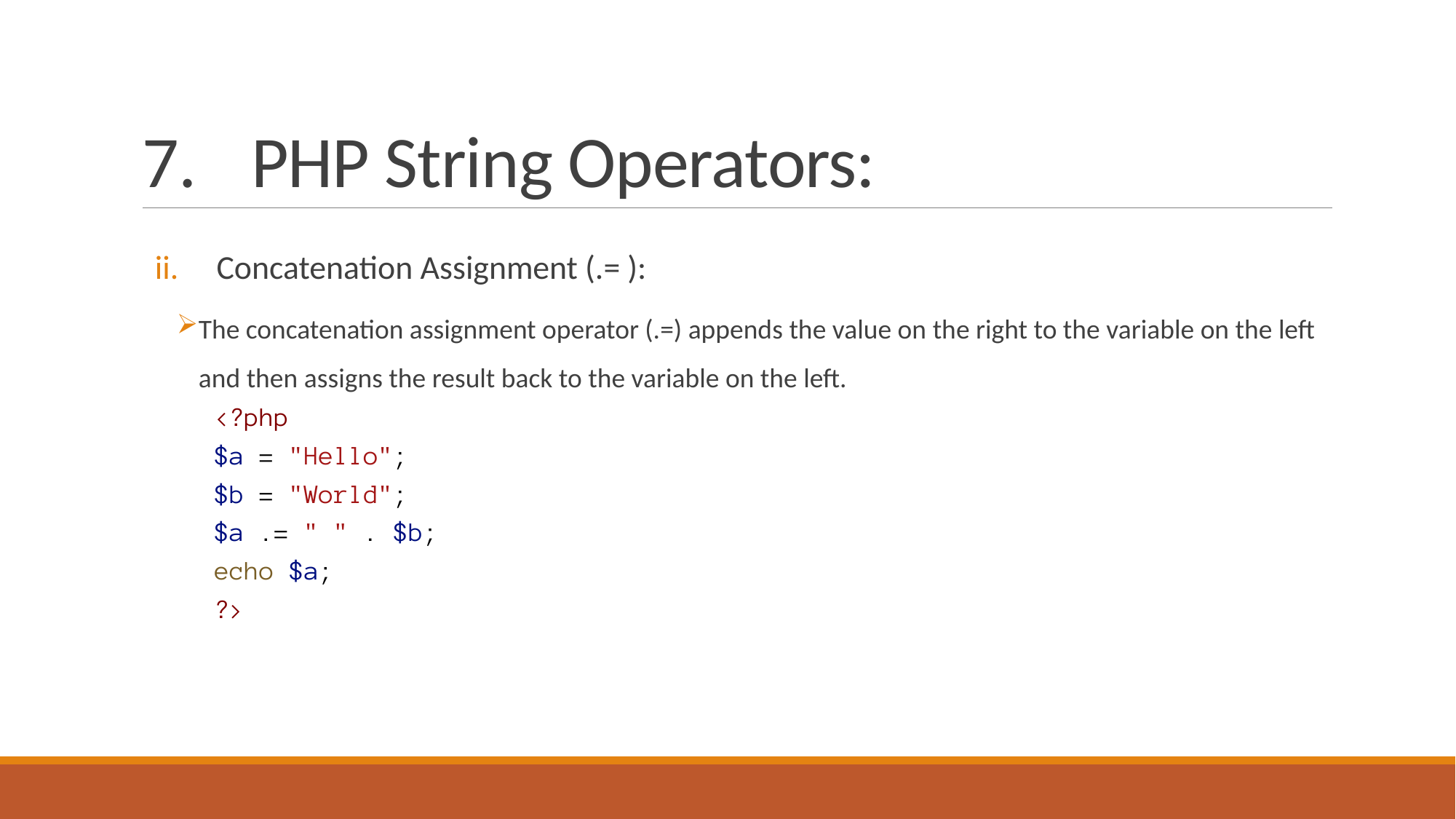

# PHP String Operators:
Concatenation Assignment (.= ):
The concatenation assignment operator (.=) appends the value on the right to the variable on the left and then assigns the result back to the variable on the left.
<?php
$a = "Hello";
$b = "World";
$a .= " " . $b;
echo $a;
?>